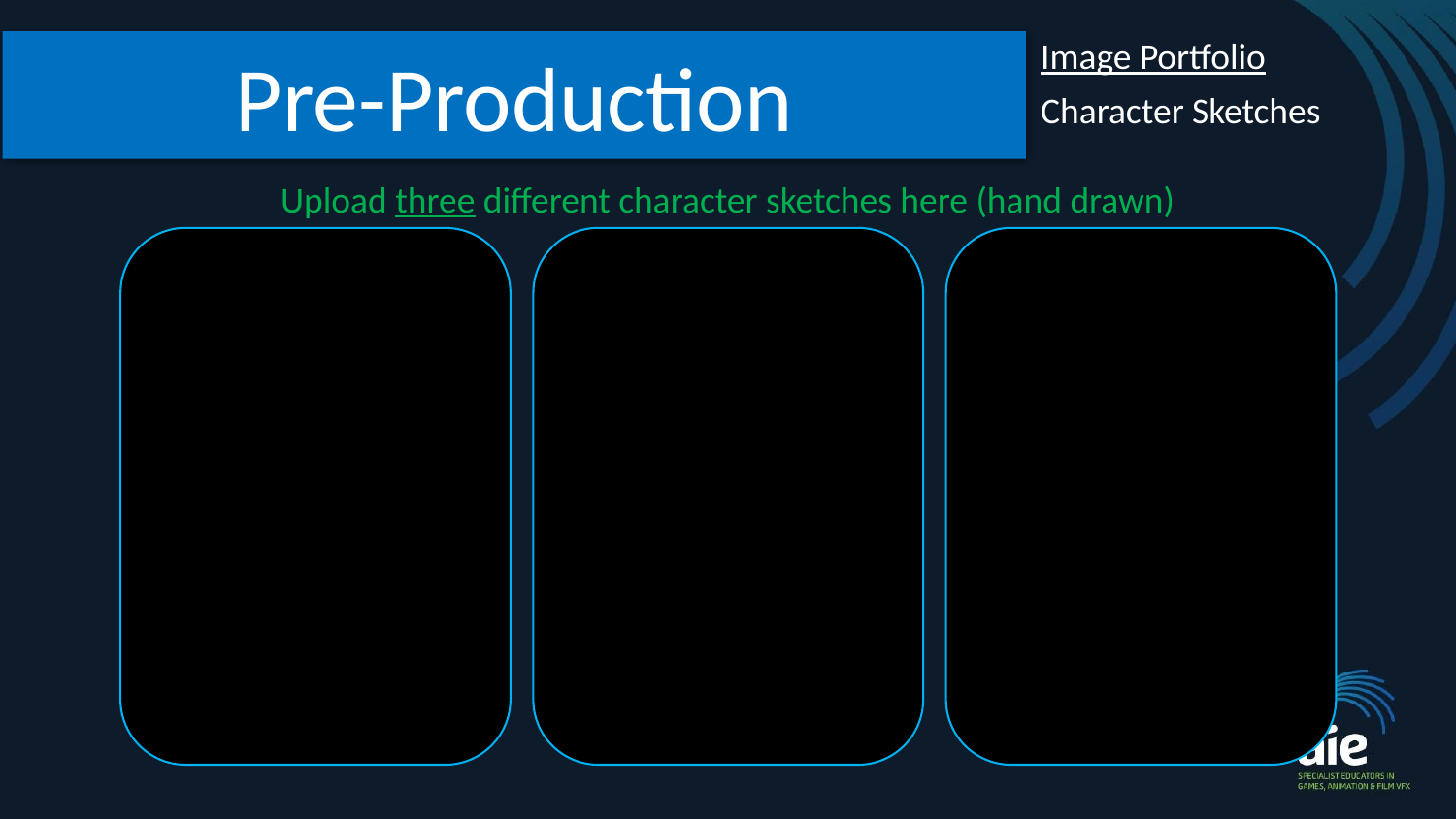

Pre-Production
Image Portfolio
Character Sketches
Upload three different character sketches here (hand drawn)